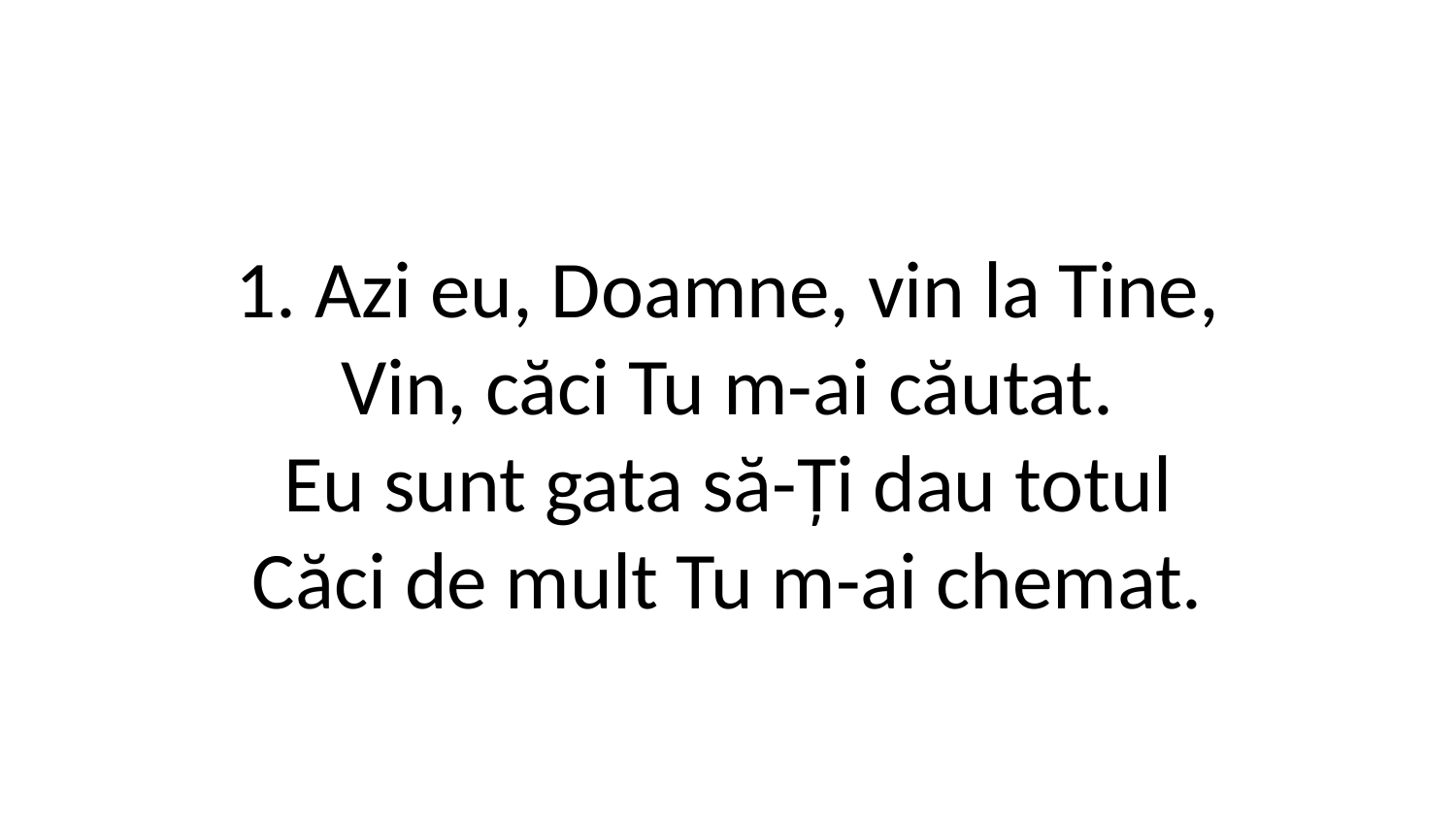

1. Azi eu, Doamne, vin la Tine,
Vin, căci Tu m-ai căutat.
Eu sunt gata să-Ți dau totul
Căci de mult Tu m-ai chemat.